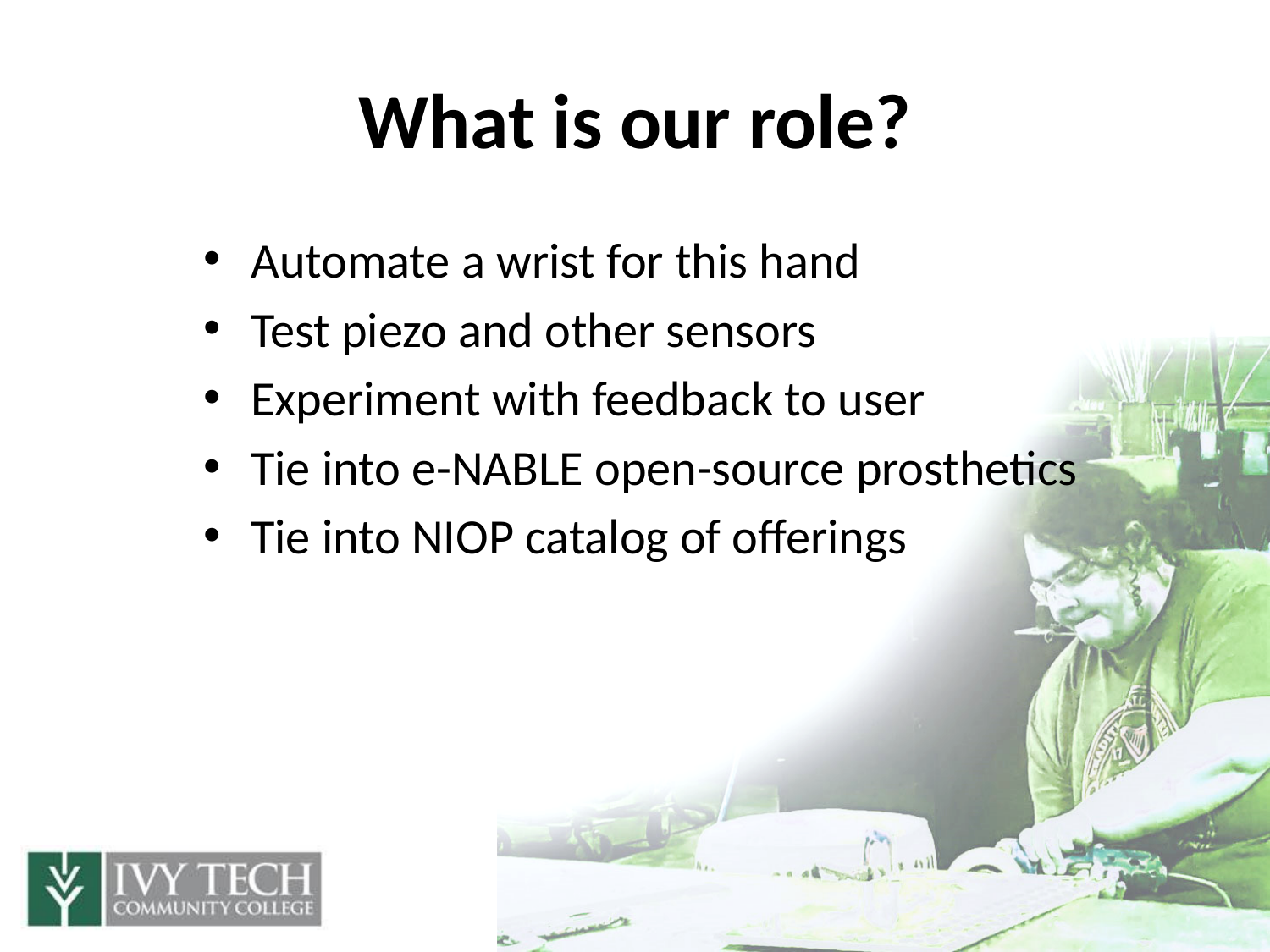

# What is our role?
Automate a wrist for this hand
Test piezo and other sensors
Experiment with feedback to user
Tie into e-NABLE open-source prosthetics
Tie into NIOP catalog of offerings